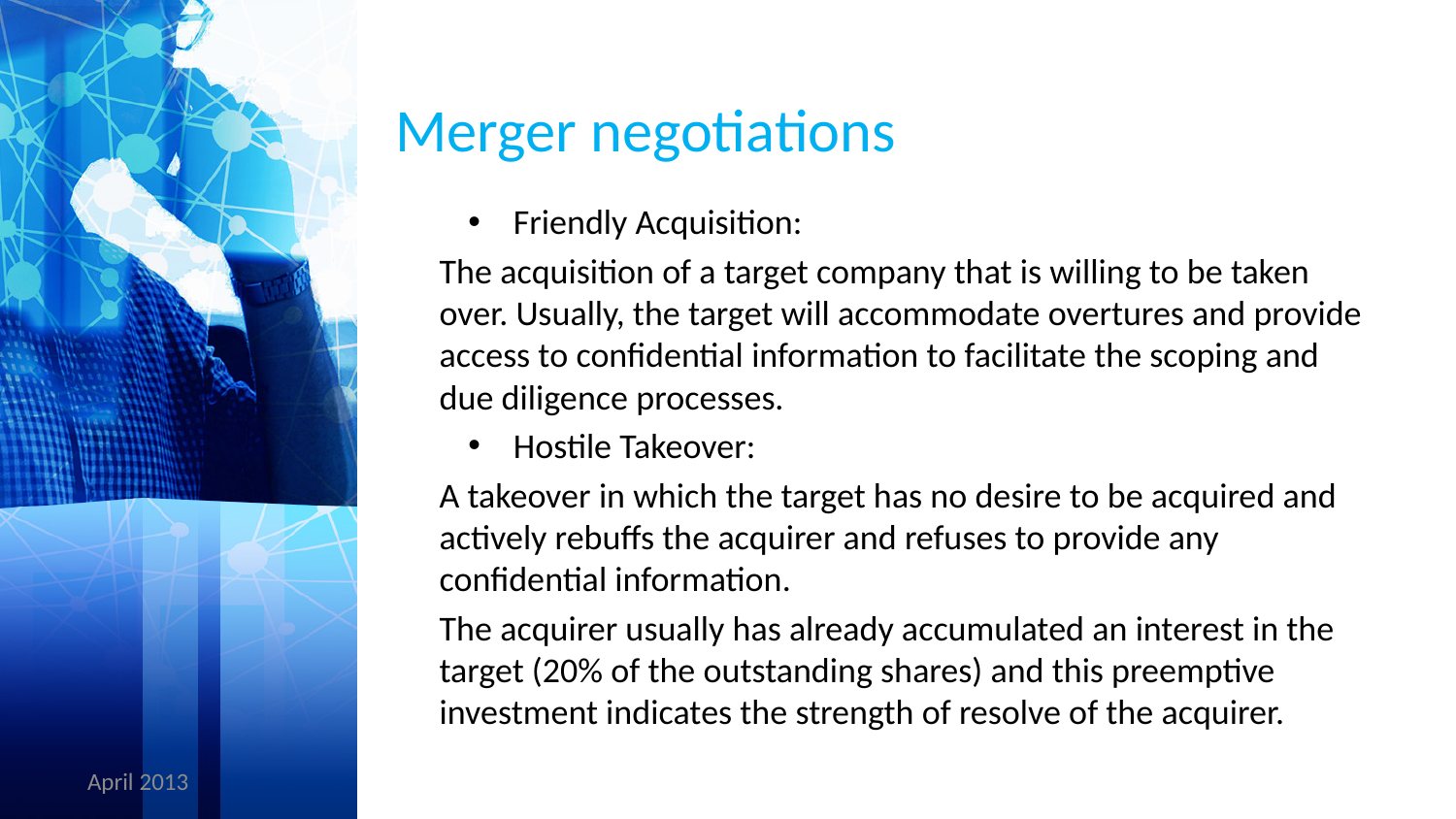

# Merger negotiations
Friendly Acquisition:
The acquisition of a target company that is willing to be taken over. Usually, the target will accommodate overtures and provide access to confidential information to facilitate the scoping and due diligence processes.
Hostile Takeover:
A takeover in which the target has no desire to be acquired and actively rebuffs the acquirer and refuses to provide any confidential information.
The acquirer usually has already accumulated an interest in the target (20% of the outstanding shares) and this preemptive investment indicates the strength of resolve of the acquirer.

April 2013